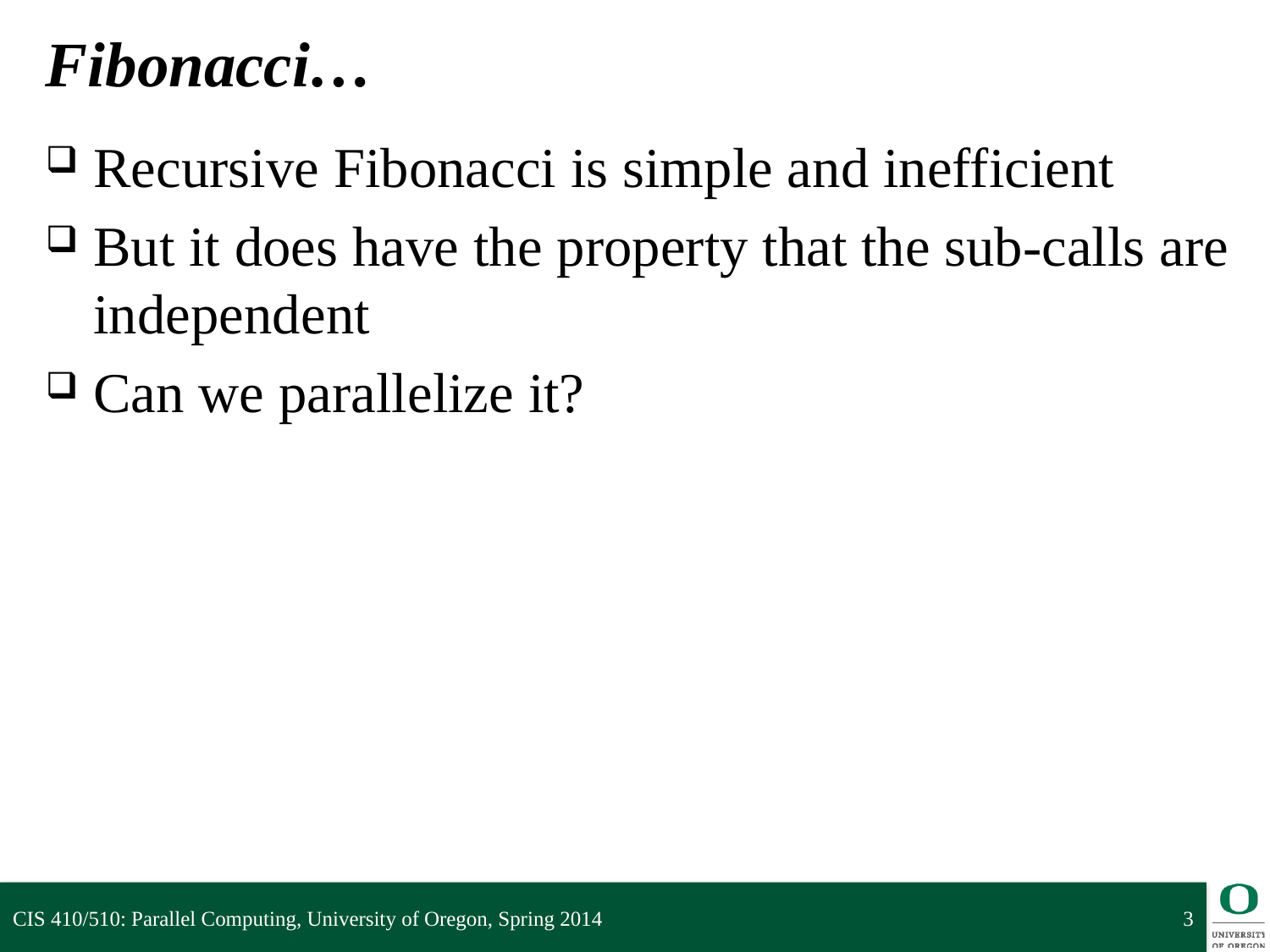

# Fibonacci…
Recursive Fibonacci is simple and inefficient
But it does have the property that the sub-calls are independent
Can we parallelize it?
CIS 410/510: Parallel Computing, University of Oregon, Spring 2014
3